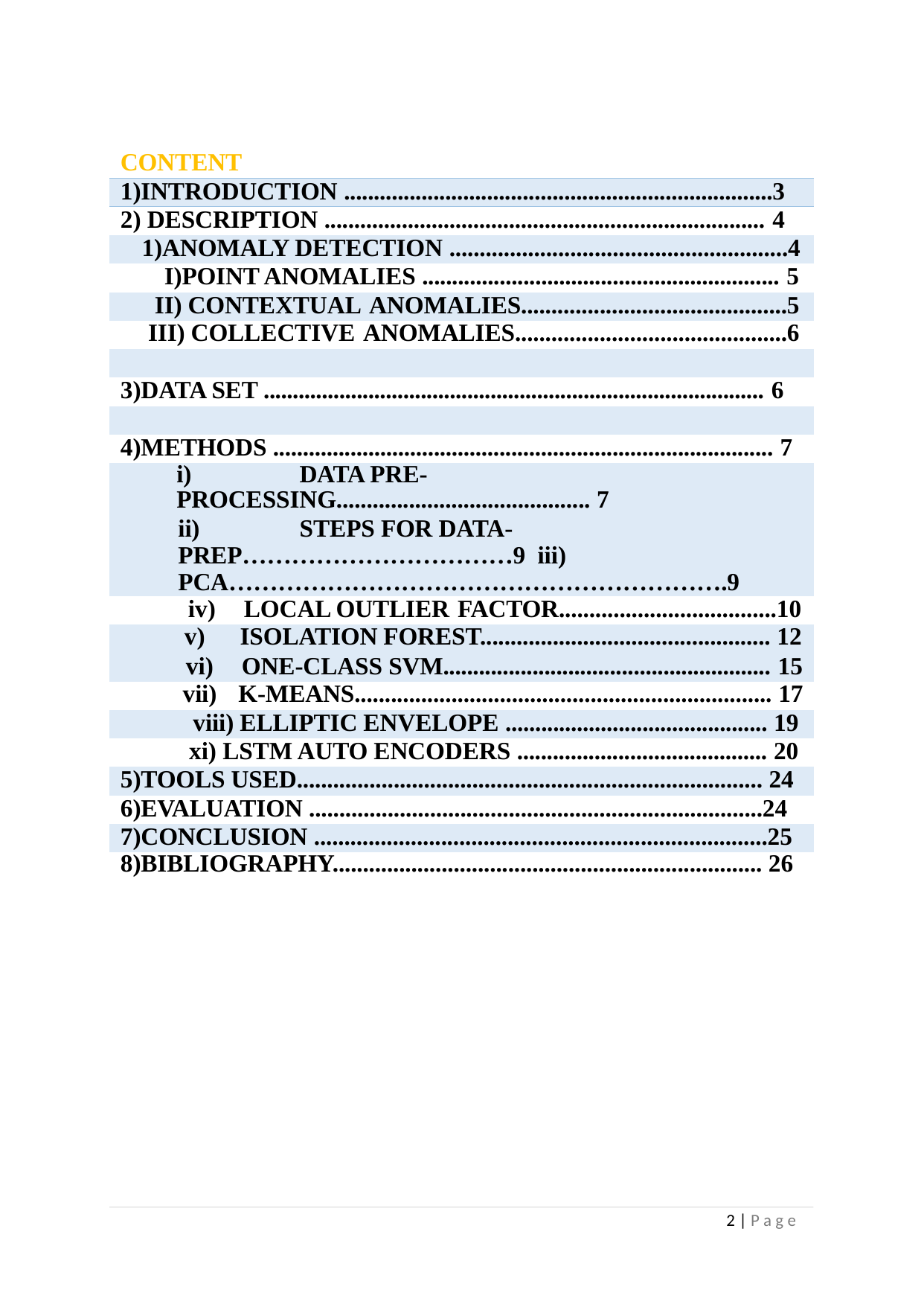

| CONTENT |
| --- |
| 1)INTRODUCTION ........................................................................3 |
| 2) DESCRIPTION .......................................................................... 4 |
| 1)ANOMALY DETECTION ........................................................4 |
| I)POINT ANOMALIES ............................................................ 5 |
| II) CONTEXTUAL ANOMALIES............................................5 |
| III) COLLECTIVE ANOMALIES.............................................6 |
|  |
| 3)DATA SET ...................................................................................... 6 |
|  |
| 4)METHODS .................................................................................... 7 |
| i) DATA PRE-PROCESSING.......................................... 7 ii) STEPS FOR DATA-PREP……………………………9 iii) PCA…………………………………………………….9 |
| iv) LOCAL OUTLIER FACTOR....................................10 |
| v) ISOLATION FOREST................................................ 12 |
| vi) ONE-CLASS SVM....................................................... 15 |
| vii) K-MEANS..................................................................... 17 |
| viii) ELLIPTIC ENVELOPE ............................................ 19 |
| xi) LSTM AUTO ENCODERS .......................................... 20 |
| 5)TOOLS USED............................................................................. 24 |
| 6)EVALUATION ...........................................................................24 |
| 7)CONCLUSION ...........................................................................25 |
| 8)BIBLIOGRAPHY....................................................................... 26 |
2 | P a g e